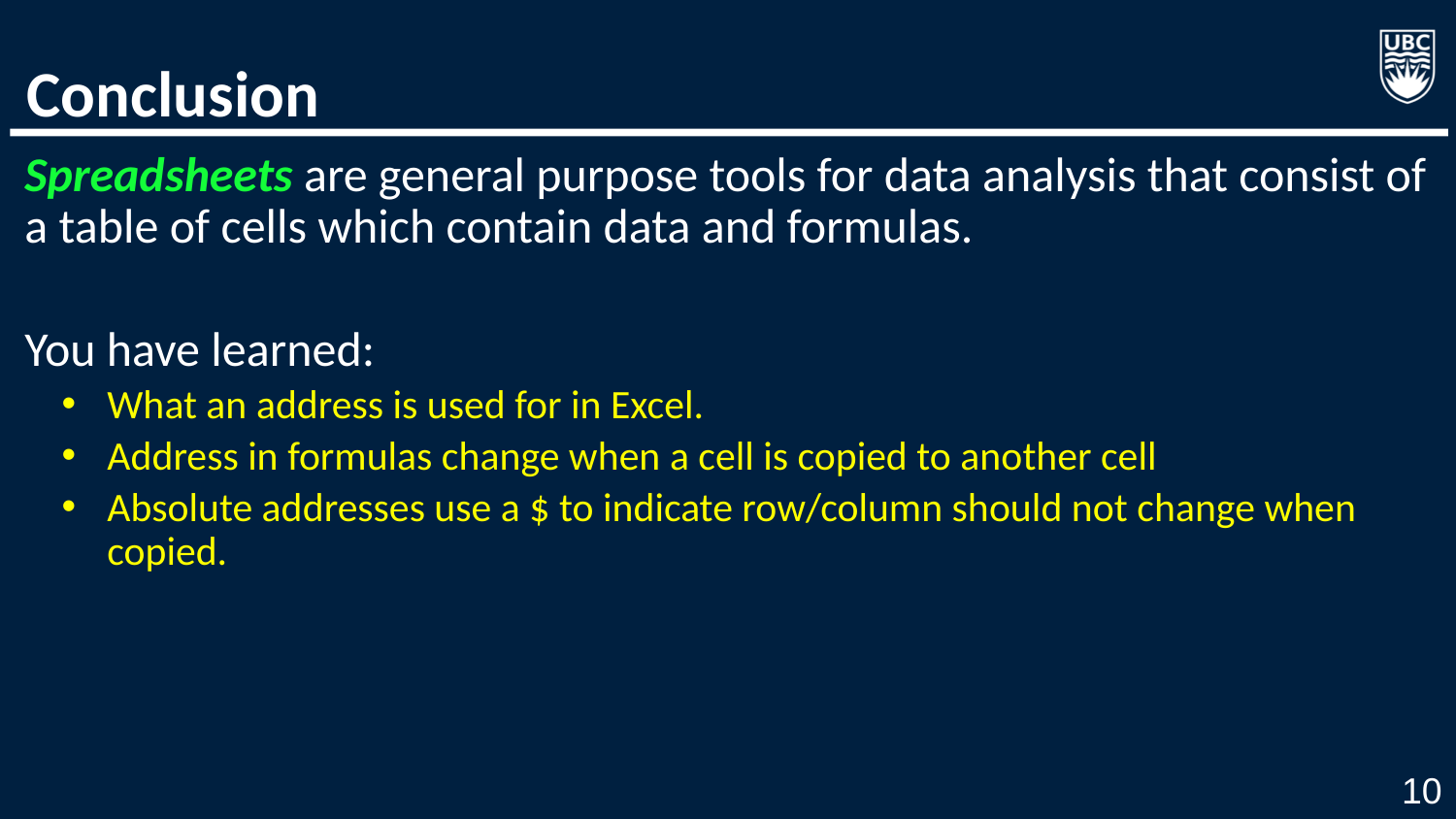

# Conclusion
Spreadsheets are general purpose tools for data analysis that consist of a table of cells which contain data and formulas.

You have learned:
What an address is used for in Excel.
Address in formulas change when a cell is copied to another cell
Absolute addresses use a $ to indicate row/column should not change when copied.